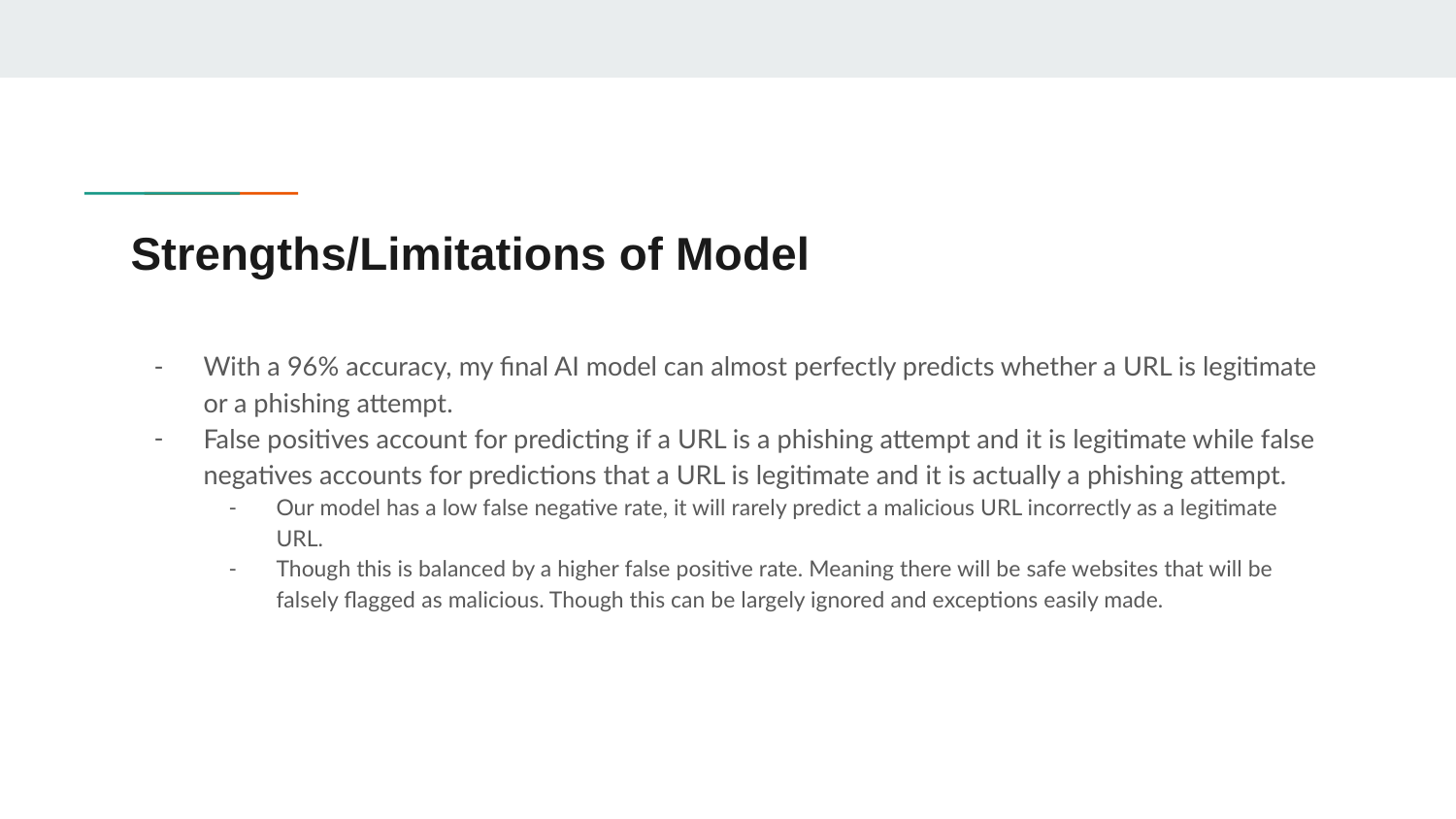

# Strengths/Limitations of Model
With a 96% accuracy, my final AI model can almost perfectly predicts whether a URL is legitimate or a phishing attempt.
False positives account for predicting if a URL is a phishing attempt and it is legitimate while false negatives accounts for predictions that a URL is legitimate and it is actually a phishing attempt.
Our model has a low false negative rate, it will rarely predict a malicious URL incorrectly as a legitimate URL.
Though this is balanced by a higher false positive rate. Meaning there will be safe websites that will be falsely flagged as malicious. Though this can be largely ignored and exceptions easily made.